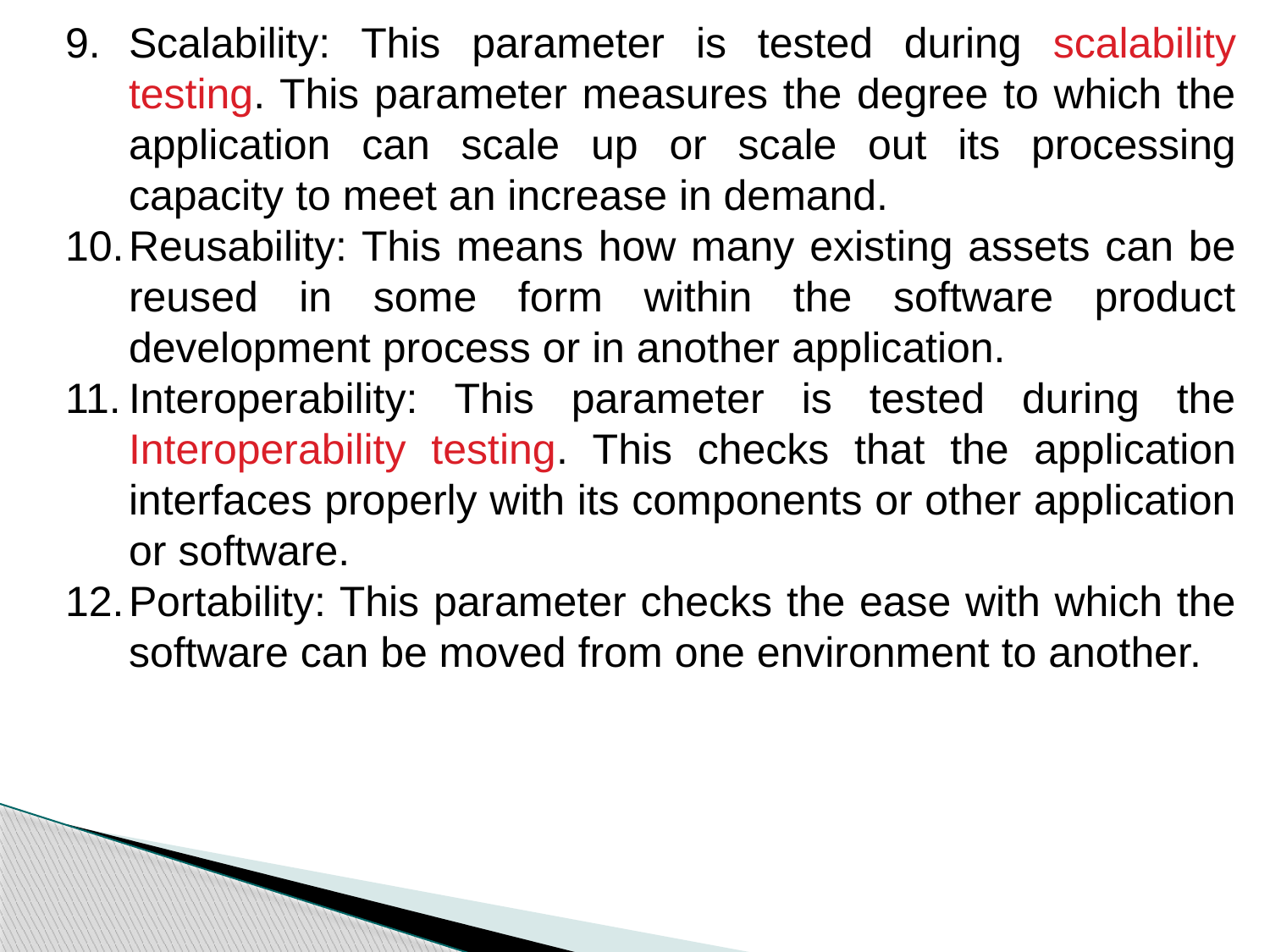

Scalability: This parameter is tested during scalability testing. This parameter measures the degree to which the application can scale up or scale out its processing capacity to meet an increase in demand.
Reusability: This means how many existing assets can be reused in some form within the software product development process or in another application.
Interoperability: This parameter is tested during the Interoperability testing. This checks that the application interfaces properly with its components or other application or software.
Portability: This parameter checks the ease with which the software can be moved from one environment to another.